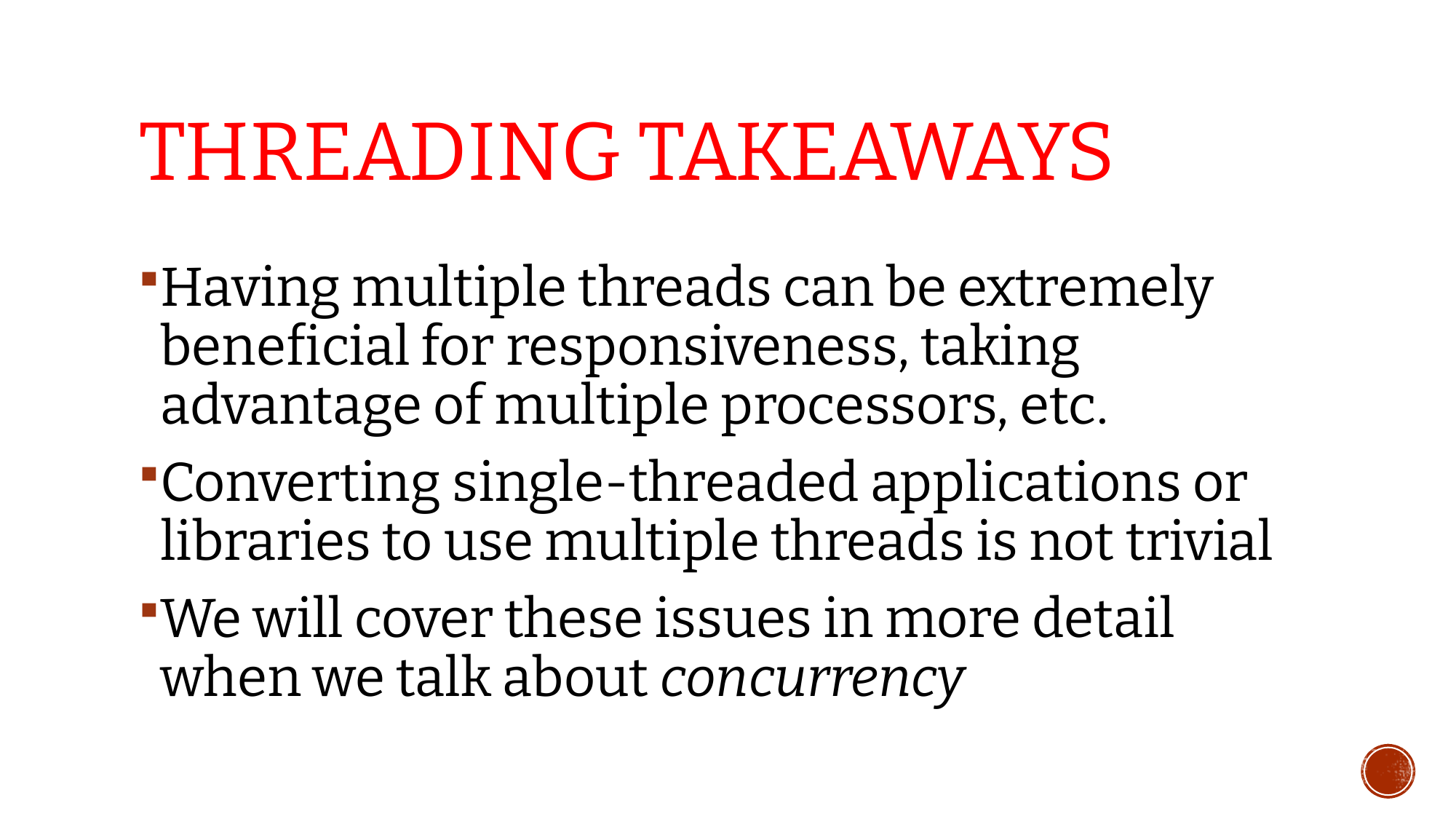

# Threading Takeaways
Having multiple threads can be extremely beneficial for responsiveness, taking advantage of multiple processors, etc.
Converting single-threaded applications or libraries to use multiple threads is not trivial
We will cover these issues in more detail when we talk about concurrency